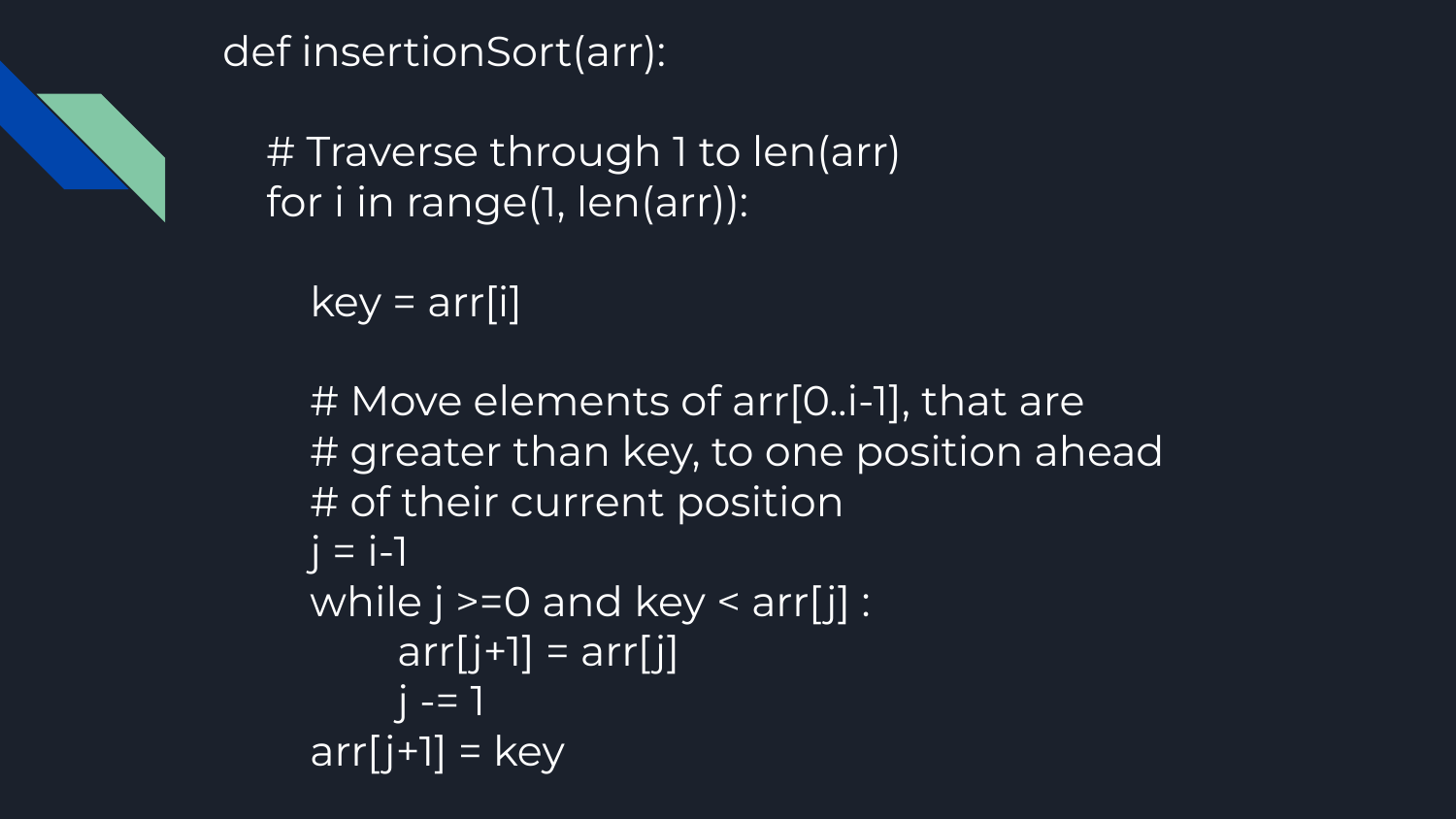

# def insertionSort(arr):

    # Traverse through 1 to len(arr)
    for i in range(1, len(arr)):

        key = arr[i]

        # Move elements of arr[0..i-1], that are
        # greater than key, to one position ahead
        # of their current position
        j = i-1
        while j >=0 and key < arr[j] :
                arr[j+1] = arr[j]
                j -= 1
        arr[j+1] = key